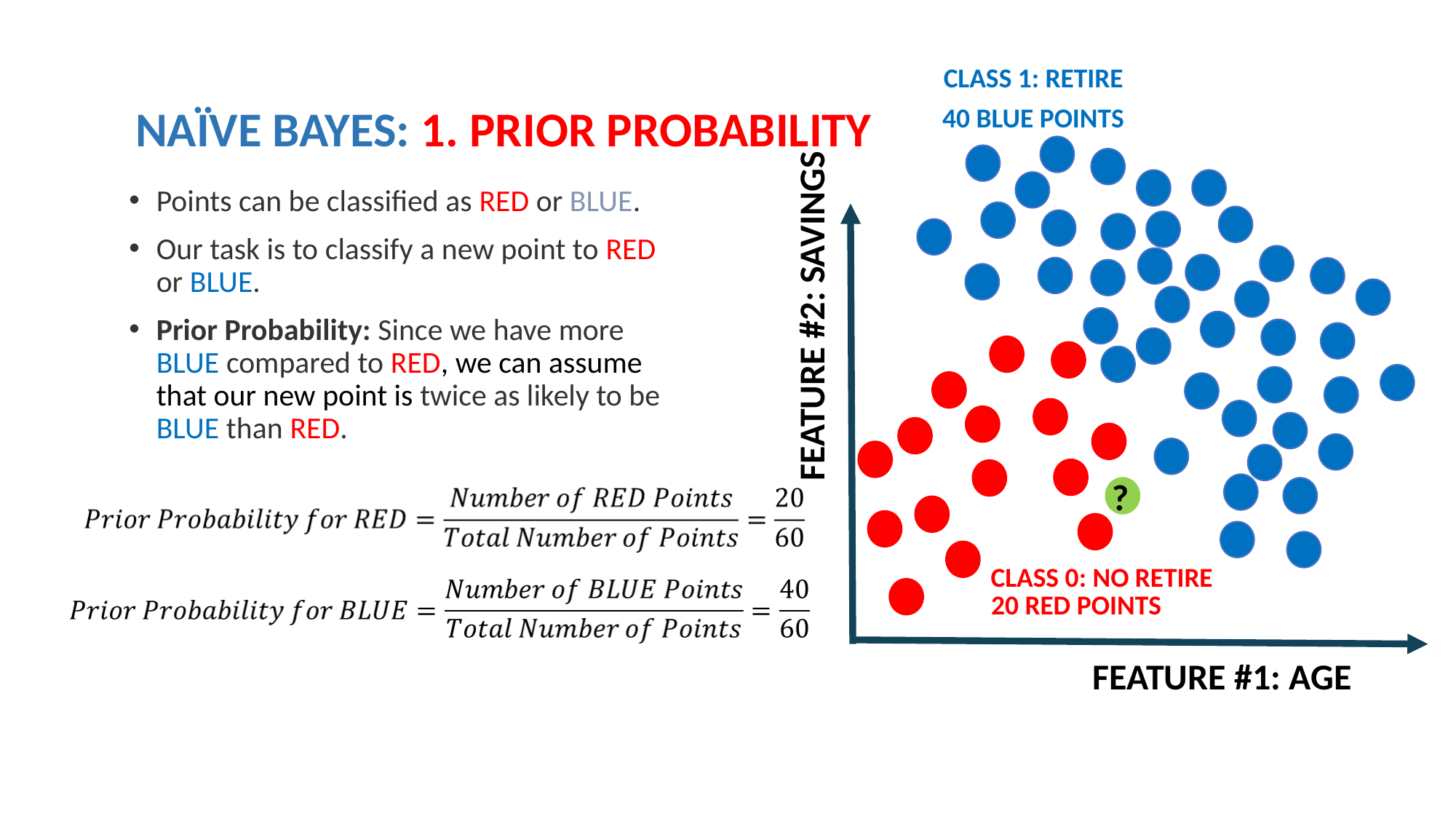

CLASS 1: RETIRE
NAÏVE BAYES: 1. PRIOR PROBABILITY
40 BLUE POINTS

Points can be classified as RED or BLUE.
Our task is to classify a new point to RED or BLUE.
Prior Probability: Since we have more BLUE compared to RED, we can assume that our new point is twice as likely to be BLUE than RED.

FEATURE #2: SAVINGS

?

CLASS 0: NO RETIRE

20 RED POINTS
FEATURE #1: AGE